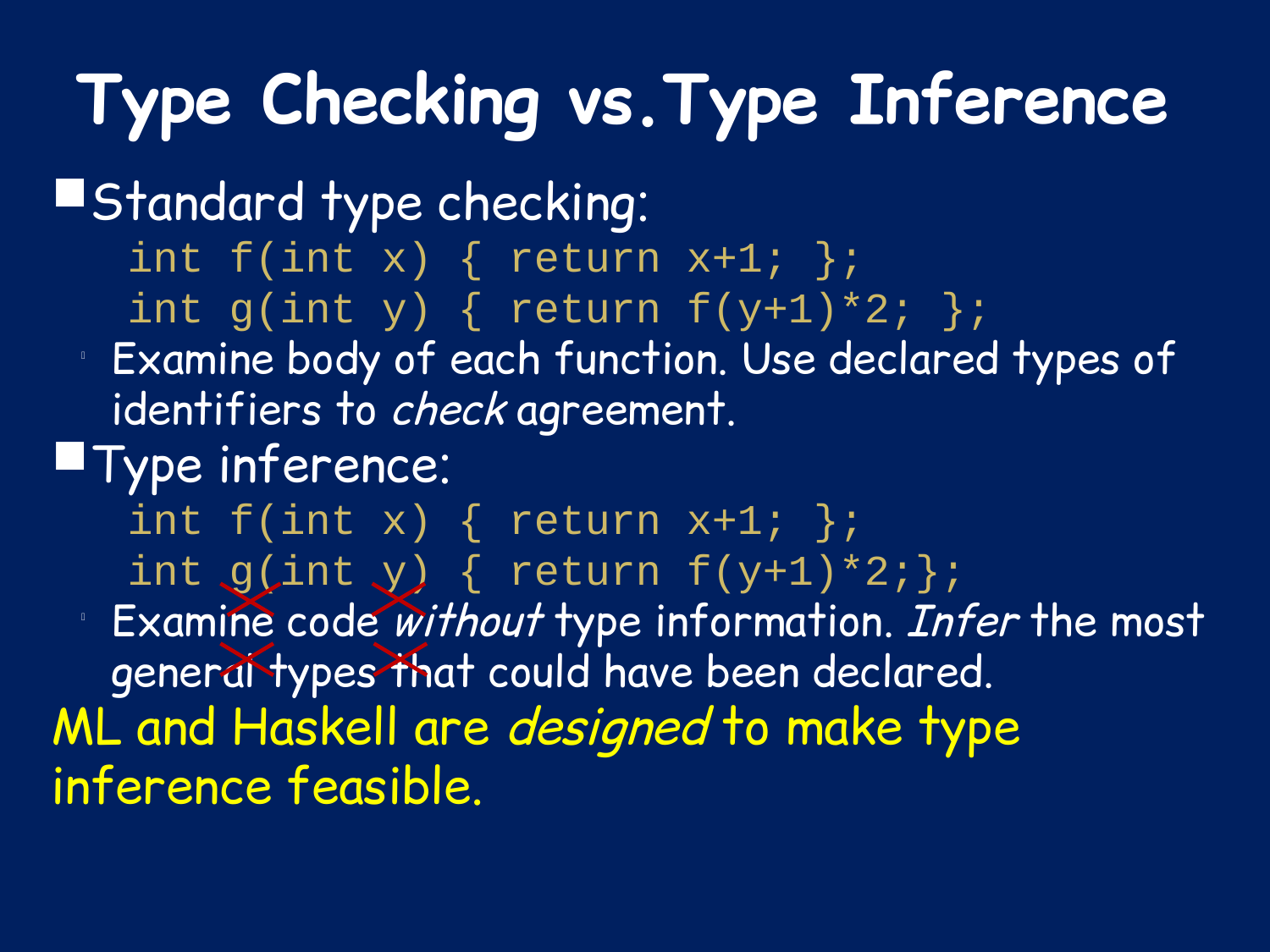

Type Checking vs.Type Inference
Standard type checking:
      int f(int x) { return x+1; };
   int g(int y) { return f(y+1)*2; };
Examine body of each function. Use declared types of identifiers to check agreement.
Type inference:
   int f(int x) { return x+1; };
   int g(int y) { return f(y+1)*2;};
Examine code without type information. Infer the most general types that could have been declared.
ML and Haskell are designed to make type inference feasible.